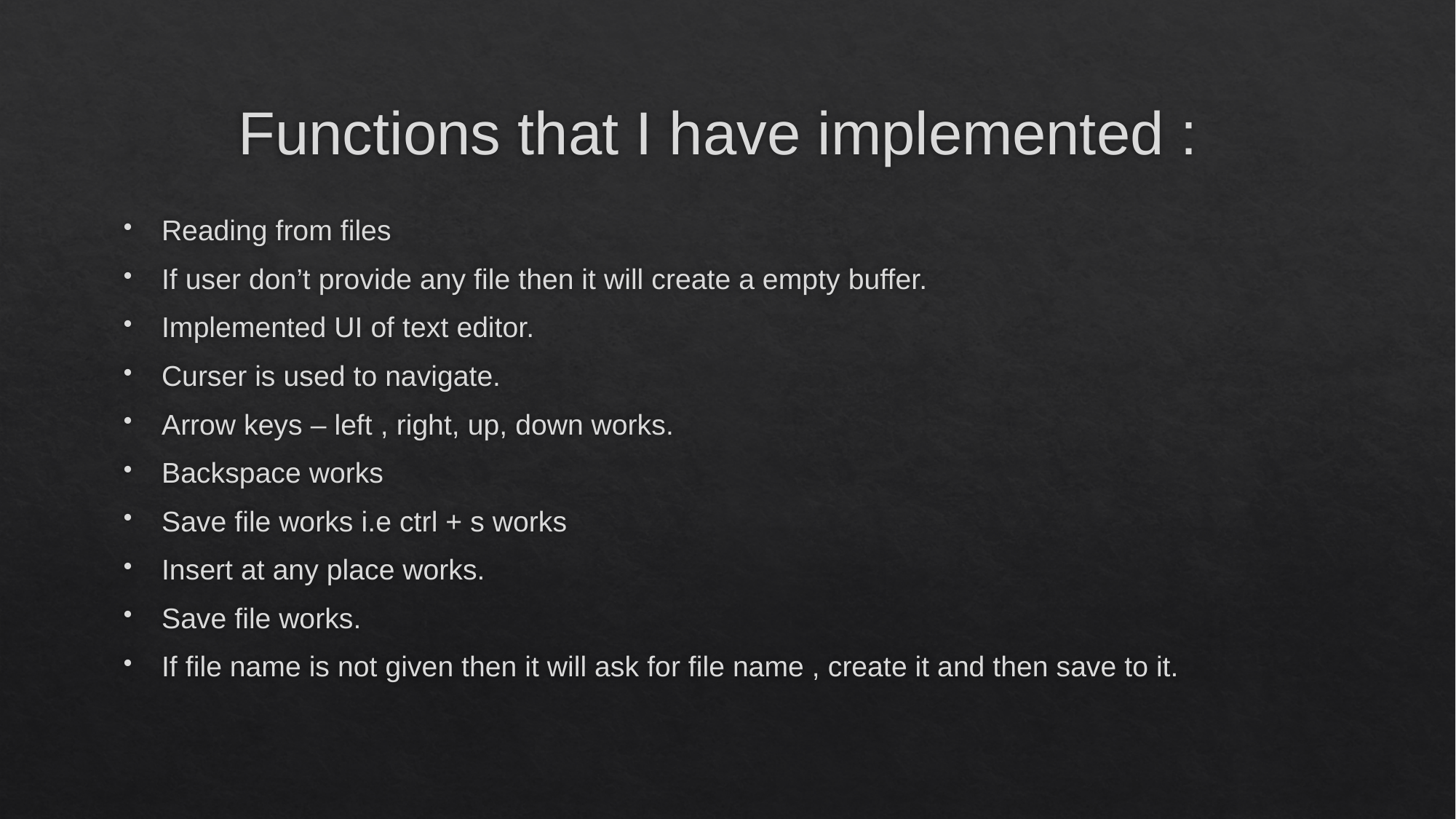

# Functions that I have implemented :
Reading from files
If user don’t provide any file then it will create a empty buffer.
Implemented UI of text editor.
Curser is used to navigate.
Arrow keys – left , right, up, down works.
Backspace works
Save file works i.e ctrl + s works
Insert at any place works.
Save file works.
If file name is not given then it will ask for file name , create it and then save to it.